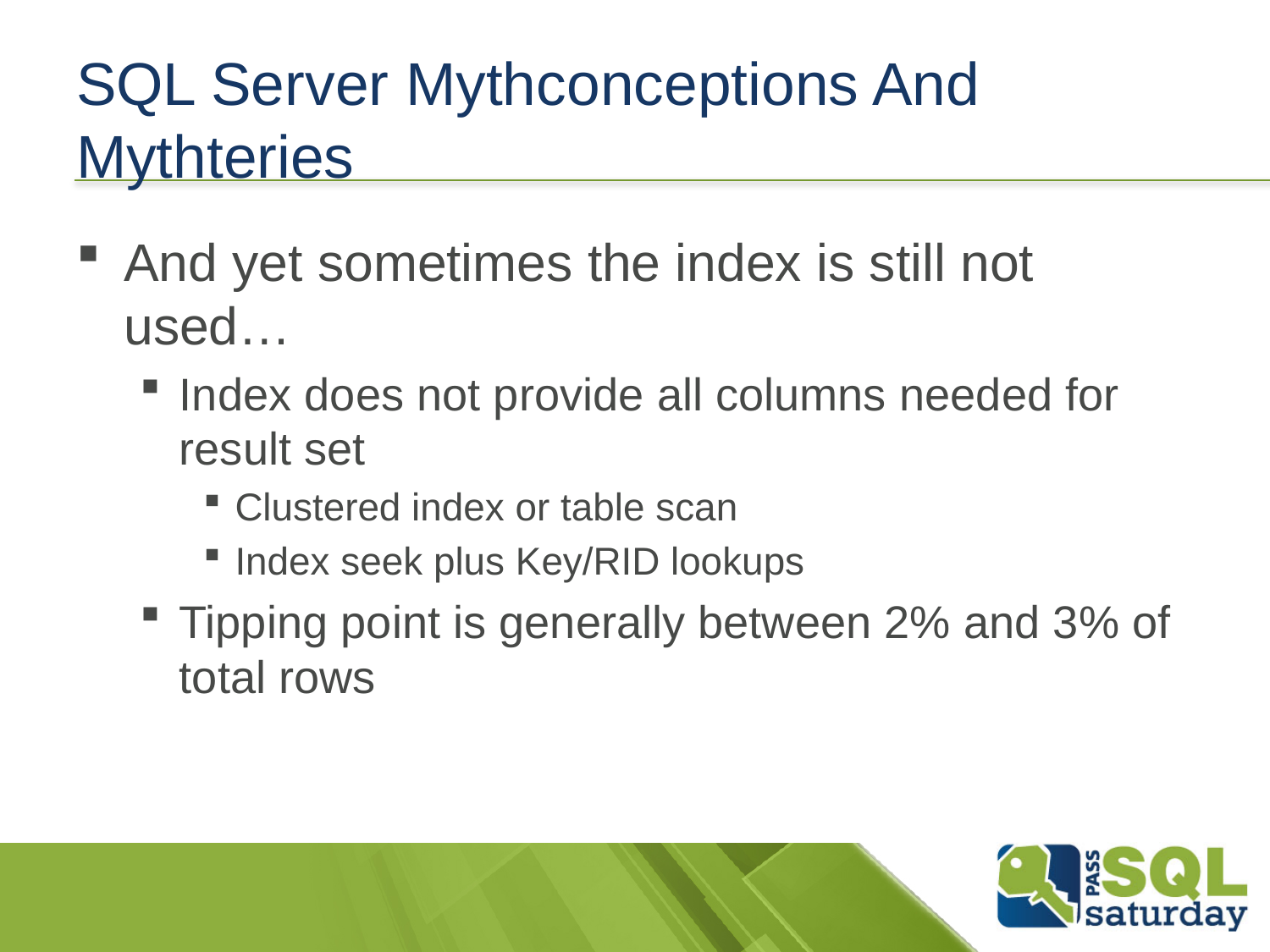

# SQL Server Mythconceptions And Mythteries
And yet sometimes the index is still not used…
Index does not provide all columns needed for result set
Clustered index or table scan
Index seek plus Key/RID lookups
Tipping point is generally between 2% and 3% of total rows